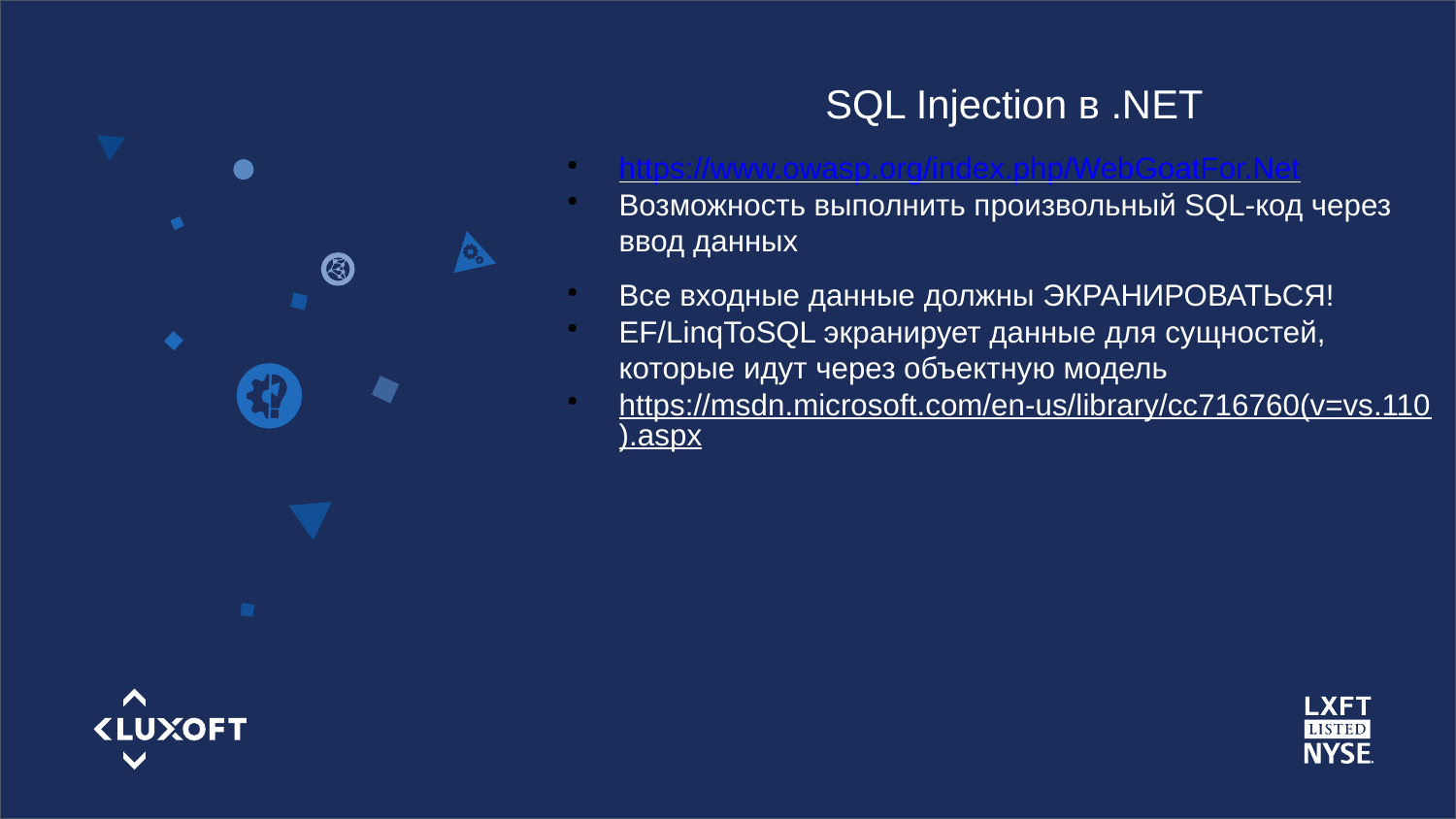

SQL Injection в .NET
https://www.owasp.org/index.php/WebGoatFor.Net
Возможность выполнить произвольный SQL-код через ввод данных
Все входные данные должны ЭКРАНИРОВАТЬСЯ!
EF/LinqToSQL экранирует данные для сущностей, которые идут через объектную модель
https://msdn.microsoft.com/en-us/library/cc716760(v=vs.110).aspx